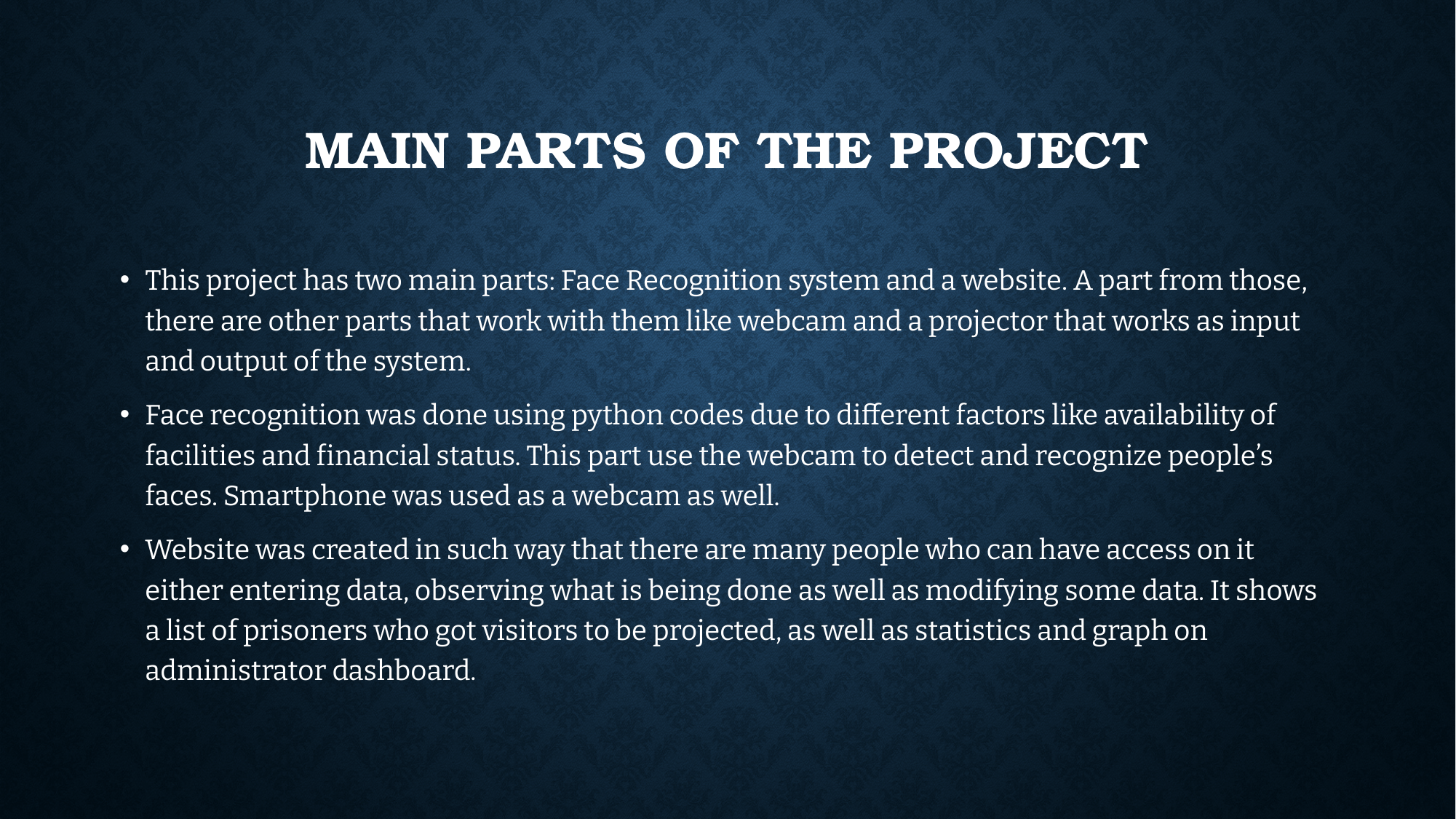

# Main parts of the project
This project has two main parts: Face Recognition system and a website. A part from those, there are other parts that work with them like webcam and a projector that works as input and output of the system.
Face recognition was done using python codes due to different factors like availability of facilities and financial status. This part use the webcam to detect and recognize people’s faces. Smartphone was used as a webcam as well.
Website was created in such way that there are many people who can have access on it either entering data, observing what is being done as well as modifying some data. It shows a list of prisoners who got visitors to be projected, as well as statistics and graph on administrator dashboard.